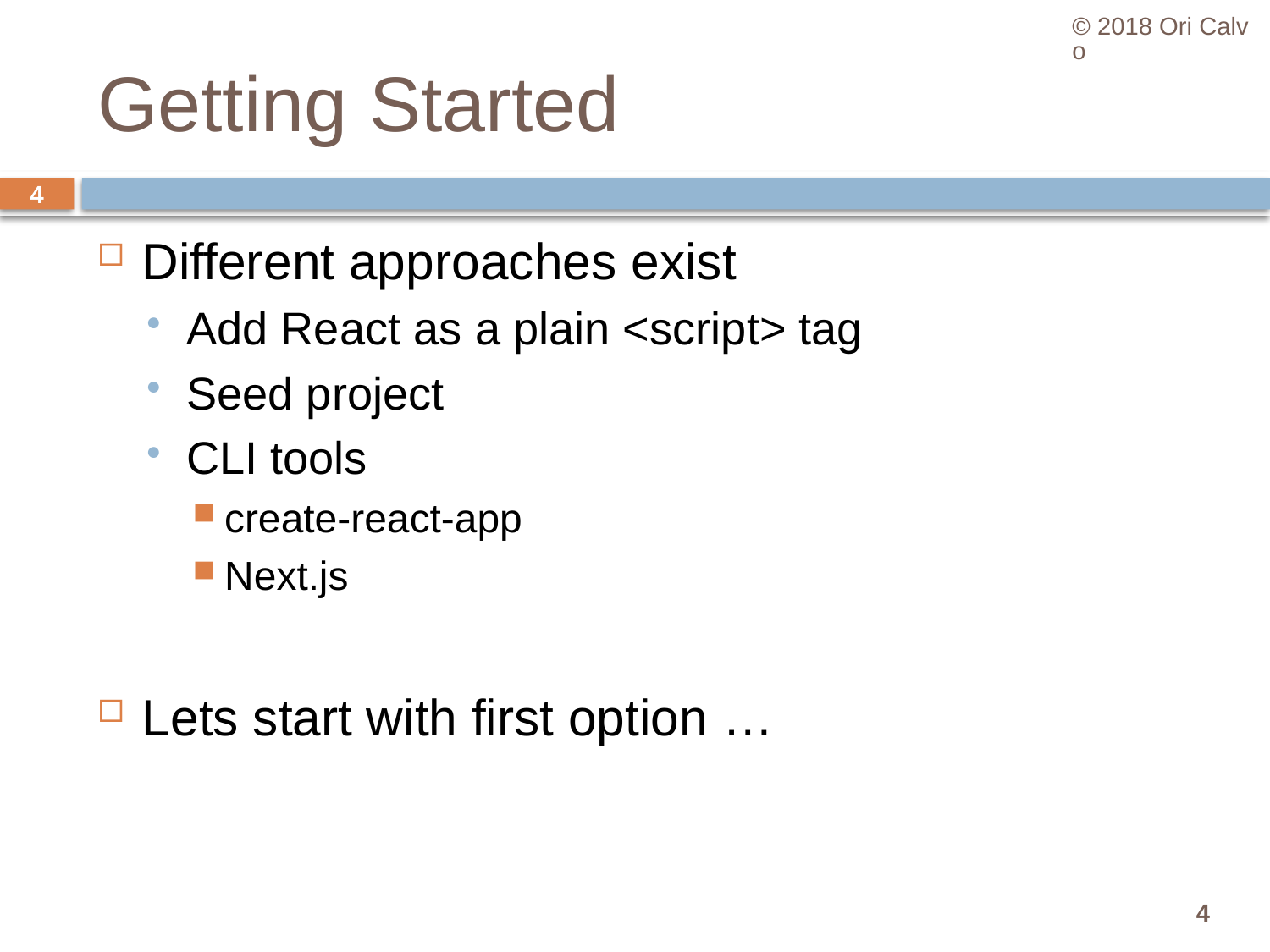

© 2018 Ori Calvo
# Getting Started
4
Different approaches exist
Add React as a plain <script> tag
Seed project
CLI tools
create-react-app
Next.js

Lets start with first option …